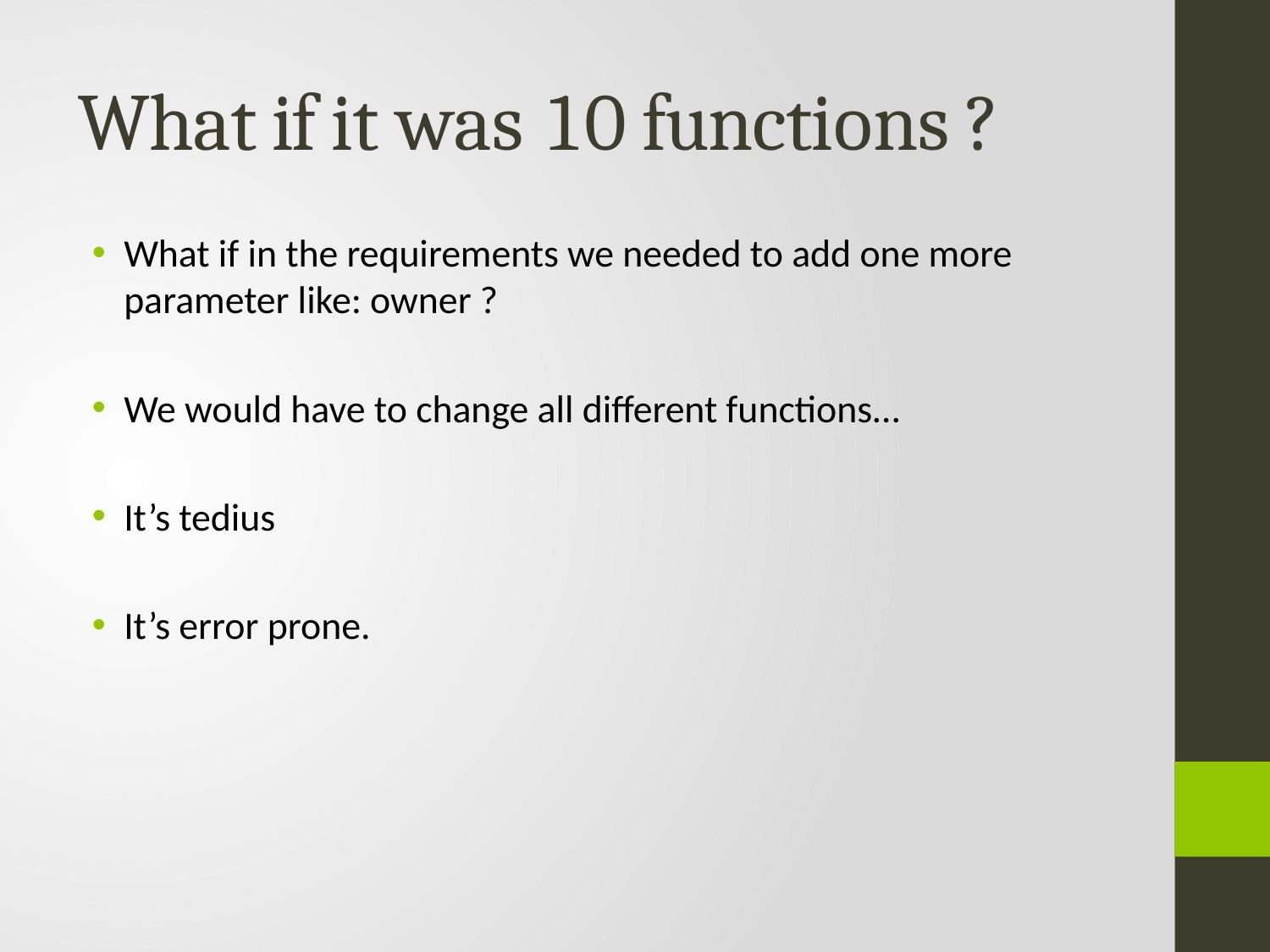

# What if it was 10 functions ?
What if in the requirements we needed to add one more parameter like: owner ?

We would have to change all different functions…

It’s tedius

It’s error prone.